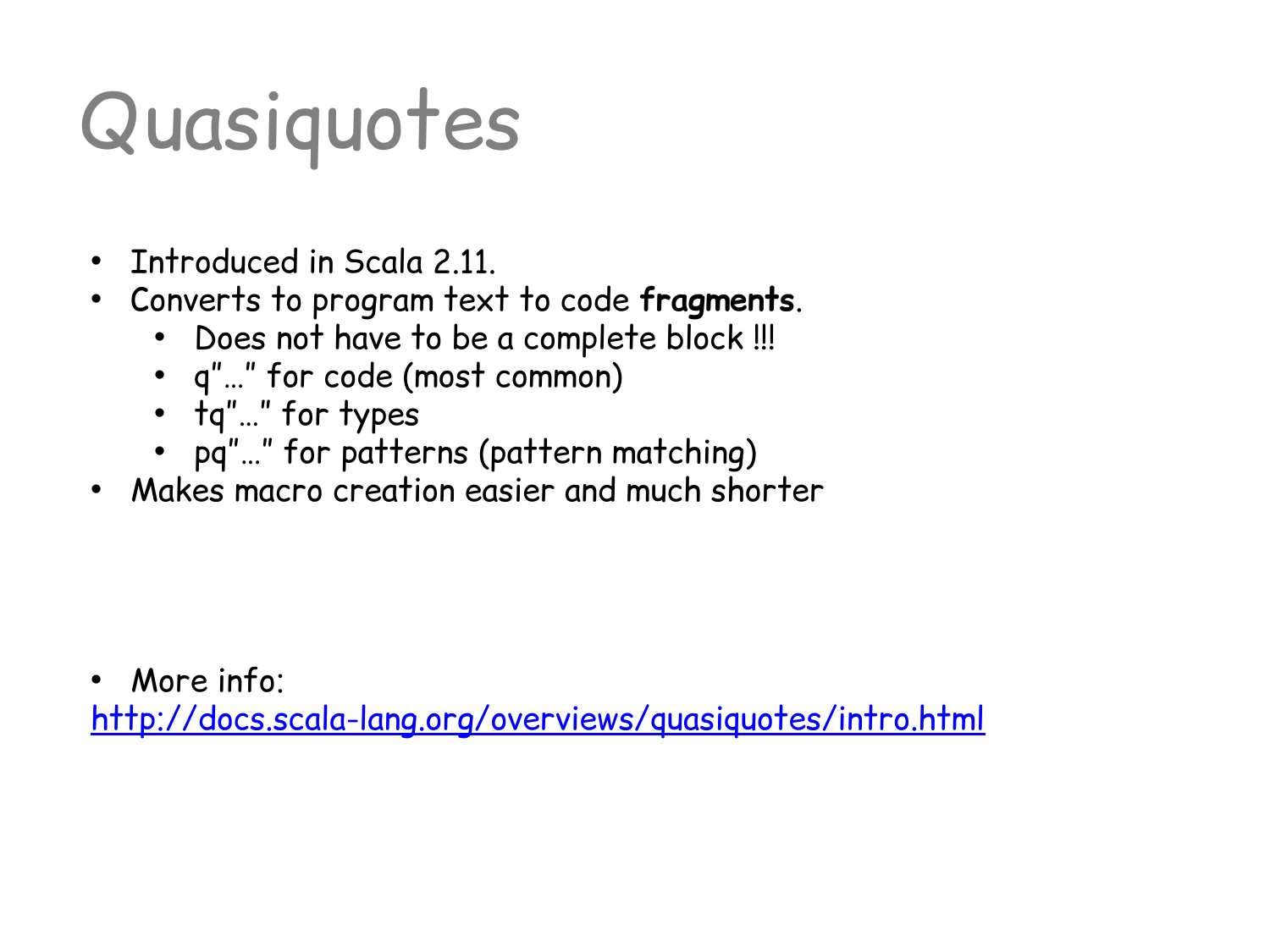

# Quasiquotes
Introduced in Scala 2.11.
Converts to program text to code fragments.
Does not have to be a complete block !!!
q”…” for code (most common)
tq”…” for types
pq”…” for patterns (pattern matching)
Makes macro creation easier and much shorter

More info:
http://docs.scala-lang.org/overviews/quasiquotes/intro.html